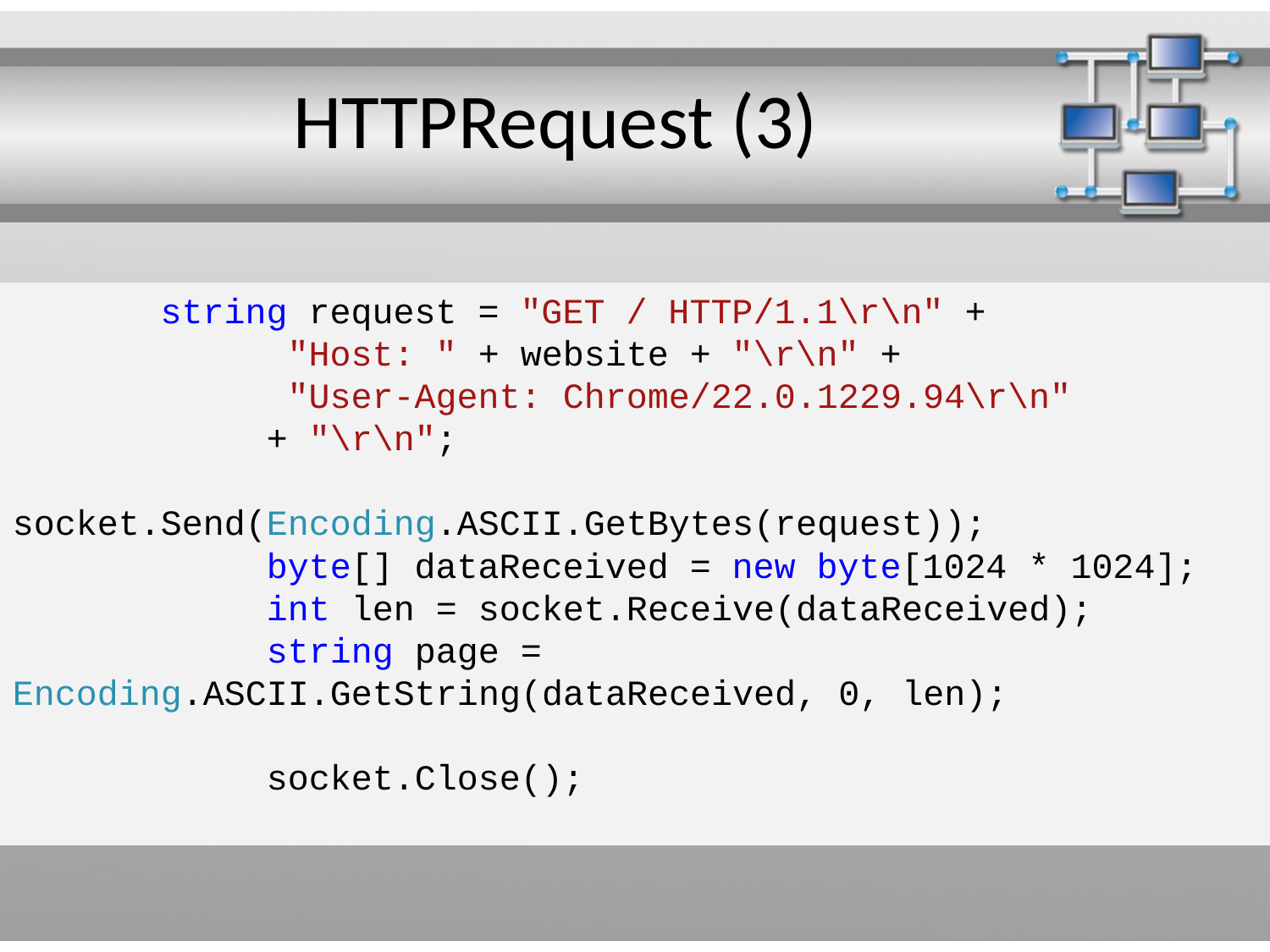

# HTTPRequest (3)
	 string request = "GET / HTTP/1.1\r\n" +
             "Host: " + website + "\r\n" +
             "User-Agent: Chrome/22.0.1229.94\r\n"
            + "\r\n";
            	socket.Send(Encoding.ASCII.GetBytes(request));
            byte[] dataReceived = new byte[1024 * 1024];
            int len = socket.Receive(dataReceived);
            string page = 		Encoding.ASCII.GetString(dataReceived, 0, len);

            socket.Close();